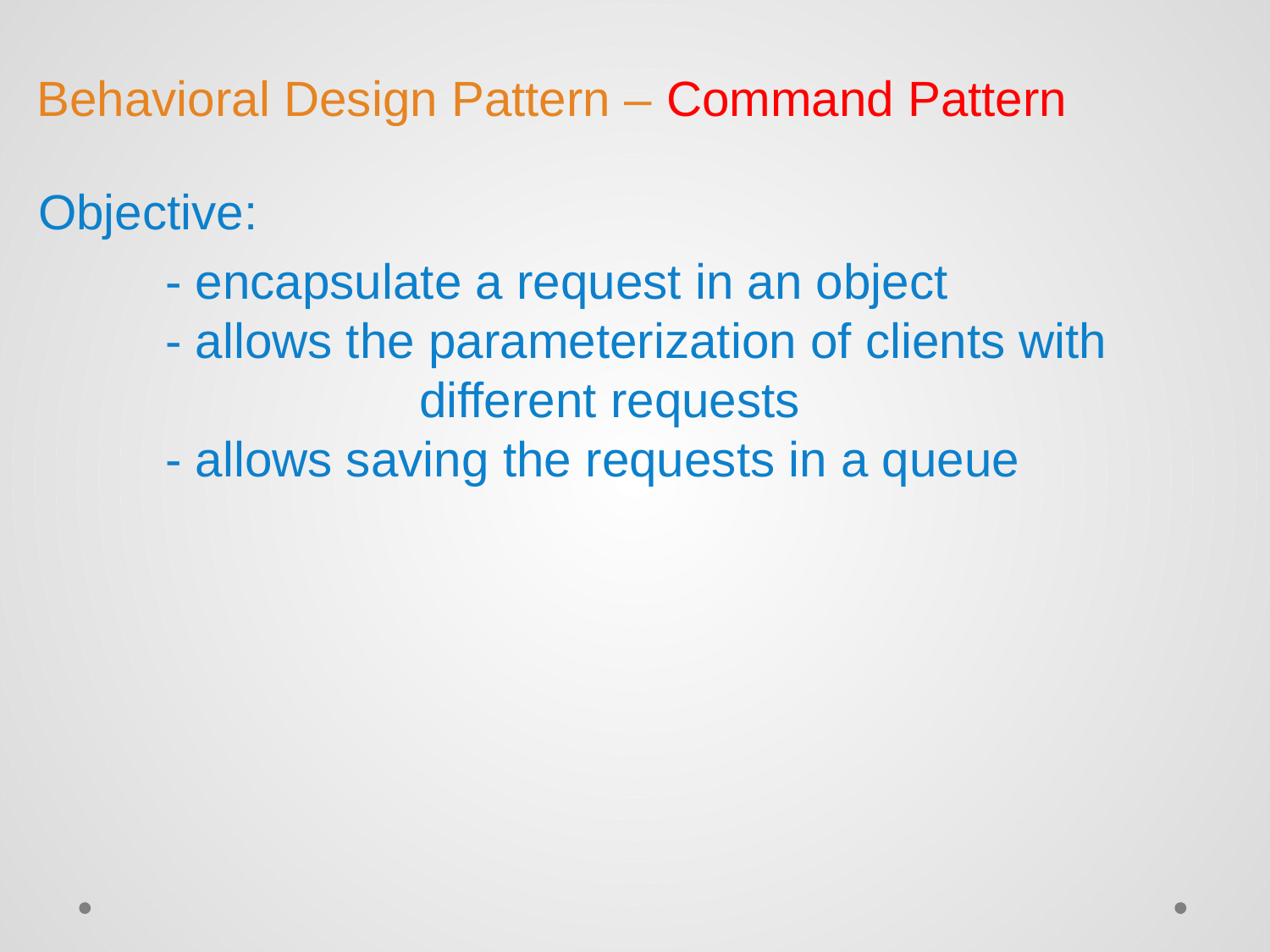

# Behavioral Design Pattern – Command Pattern
Objective:
	- encapsulate a request in an object
	- allows the parameterization of clients with 		 		different requests
	- allows saving the requests in a queue